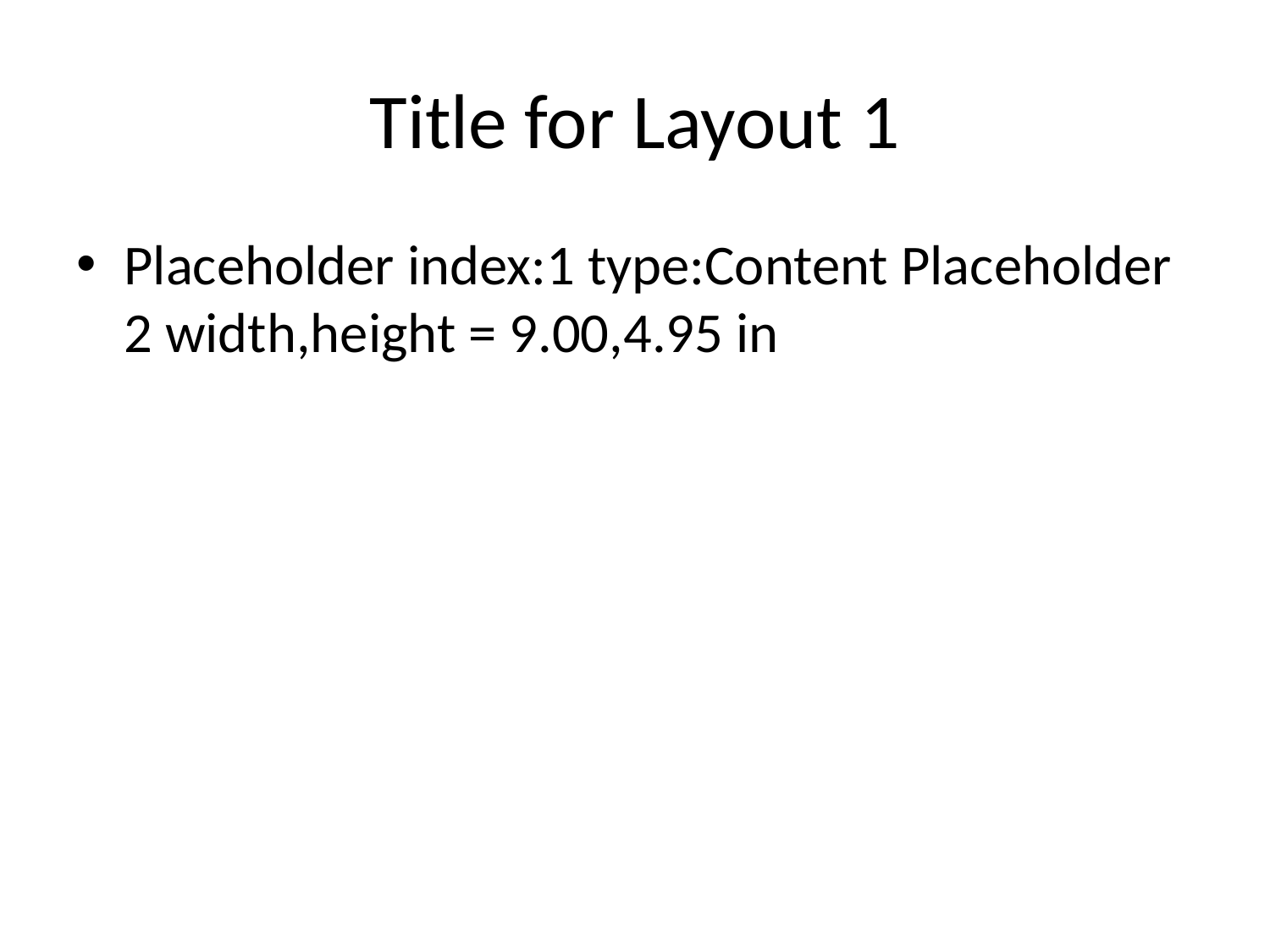

# Title for Layout 1
Placeholder index:1 type:Content Placeholder 2 width,height = 9.00,4.95 in